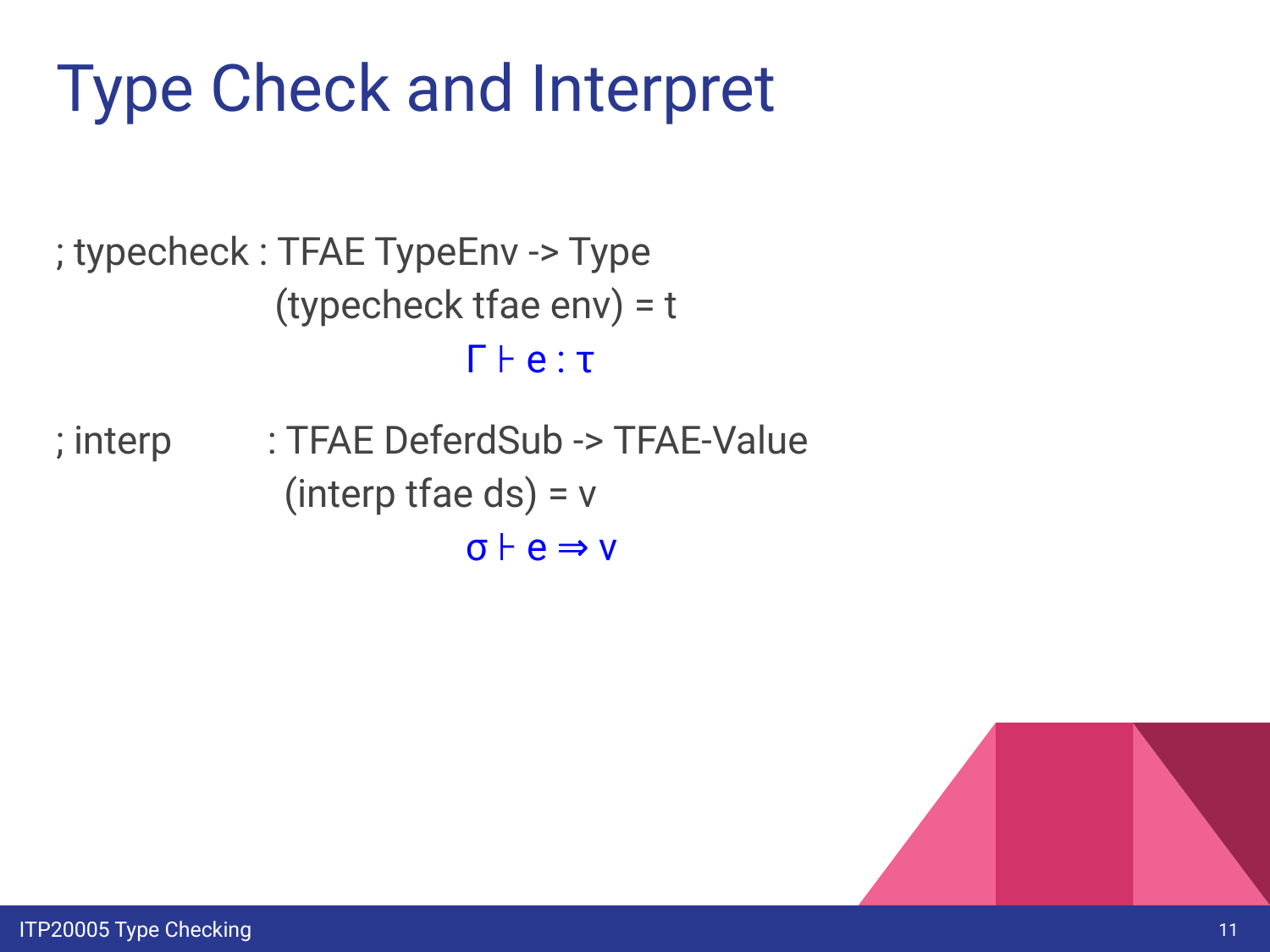

# Type Check and Interpret
; typecheck : TFAE TypeEnv -> Type
                       (typecheck tfae env) = t
                                           Γ ⊦ e : τ
; interp          : TFAE DeferdSub -> TFAE-Value
                        (interp tfae ds) = v
                                           σ ⊦ e ⇒ v
11